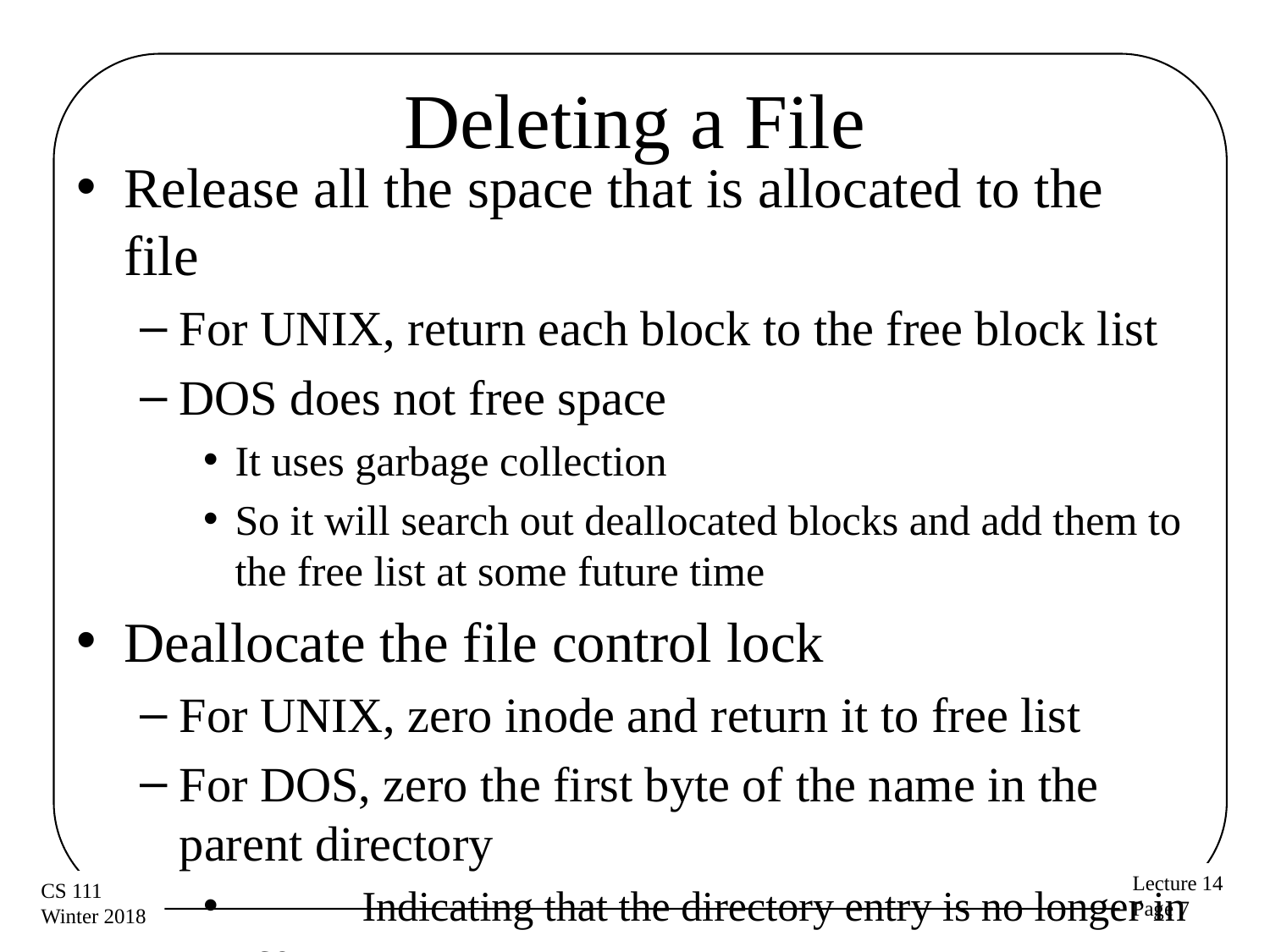

# Deleting a File
Release all the space that is allocated to the file
For UNIX, return each block to the free block list
DOS does not free space
It uses garbage collection
So it will search out deallocated blocks and add them to the free list at some future time
Deallocate the file control lock
For UNIX, zero inode and return it to free list
For DOS, zero the first byte of the name in the parent directory
	Indicating that the directory entry is no longer in use